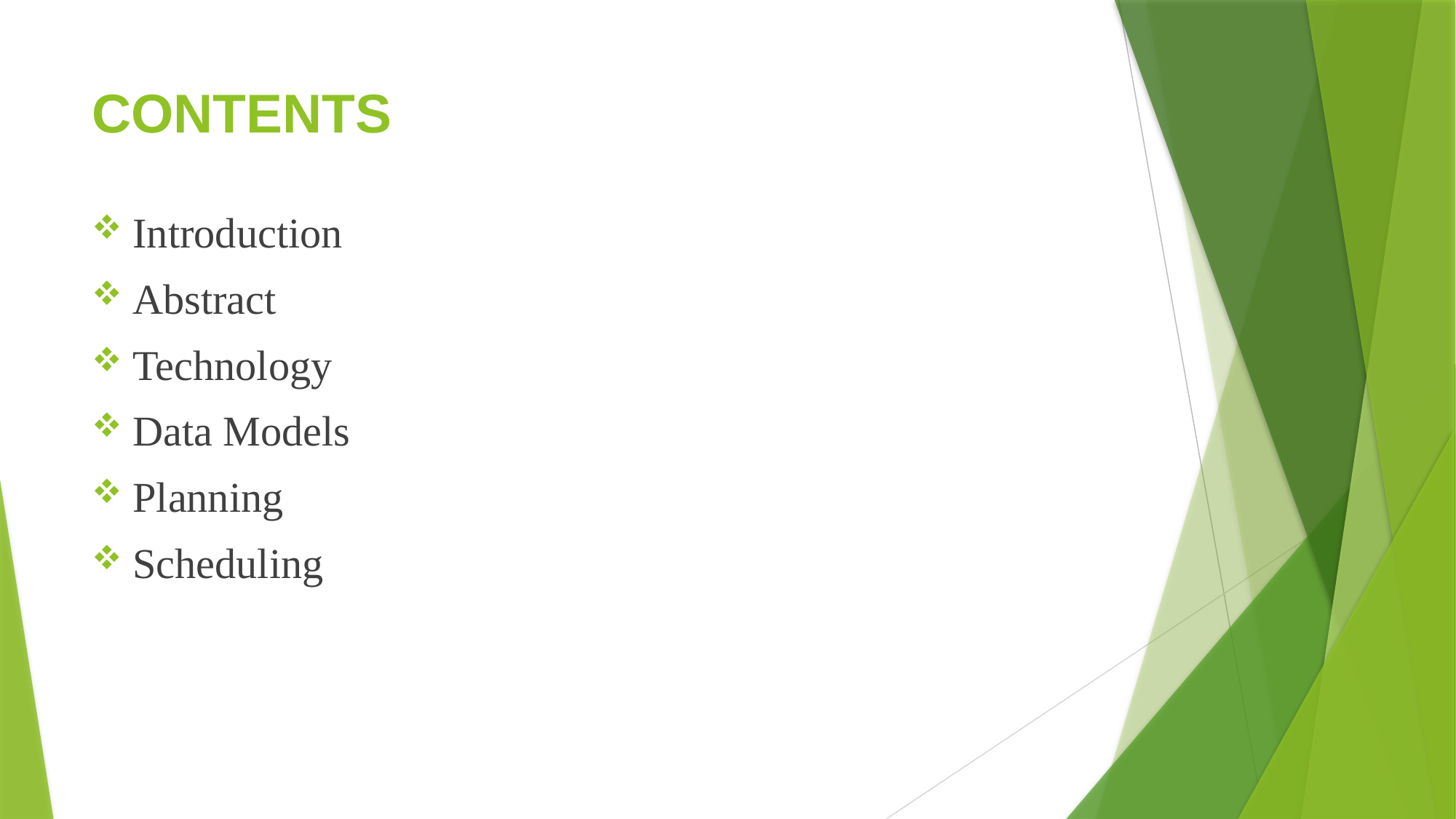

# CONTENTS
Introduction
Abstract
Technology
Data Models
Planning
Scheduling